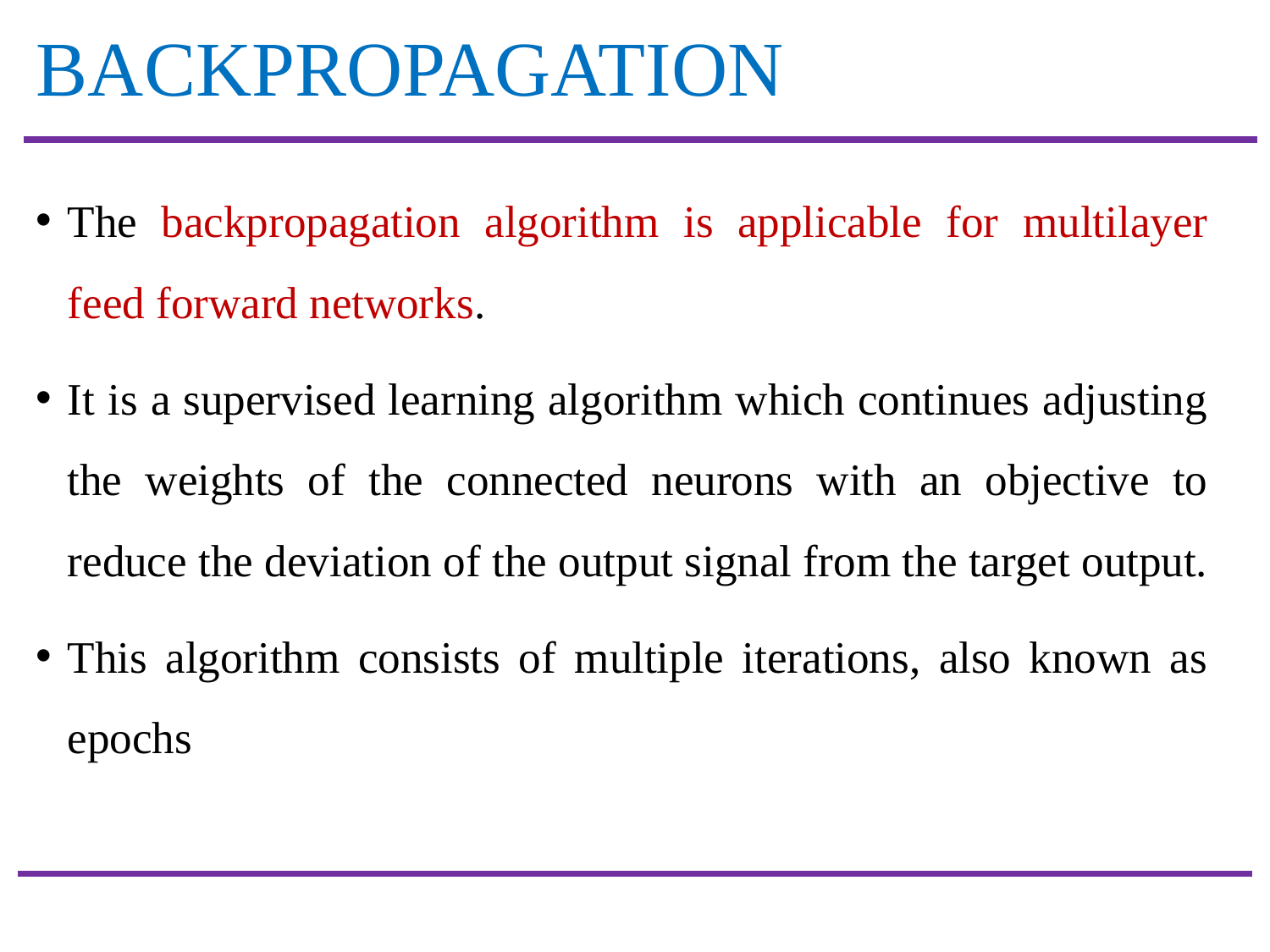

# BACKPROPAGATION
The backpropagation algorithm is applicable for multilayer feed forward networks.
It is a supervised learning algorithm which continues adjusting the weights of the connected neurons with an objective to reduce the deviation of the output signal from the target output.
This algorithm consists of multiple iterations, also known as epochs